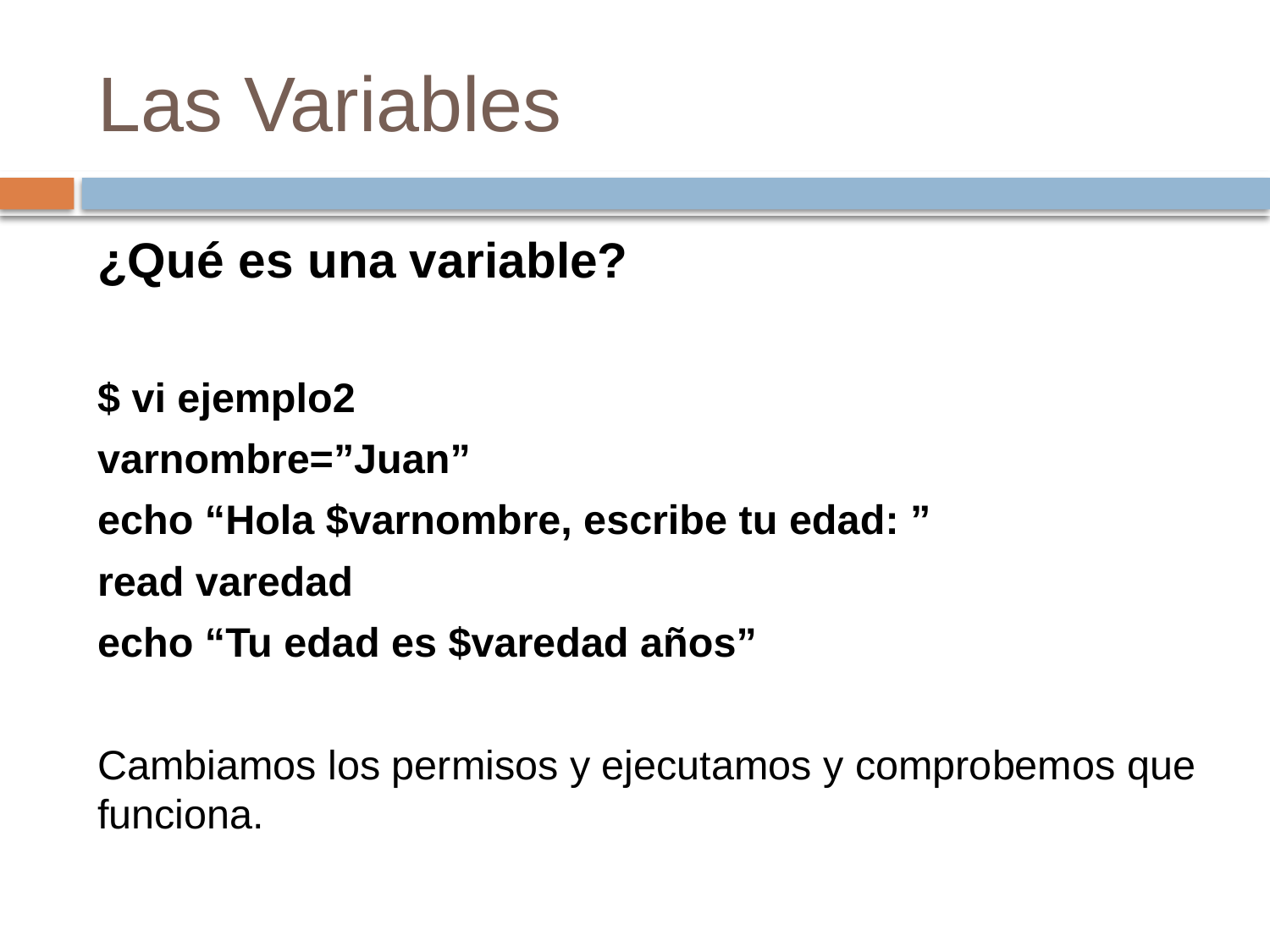

# Las Variables
¿Qué es una variable?

$ vi ejemplo2
varnombre=”Juan”
echo “Hola $varnombre, escribe tu edad: ”
read varedad
echo “Tu edad es $varedad años”

Cambiamos los permisos y ejecutamos y comprobemos que funciona.